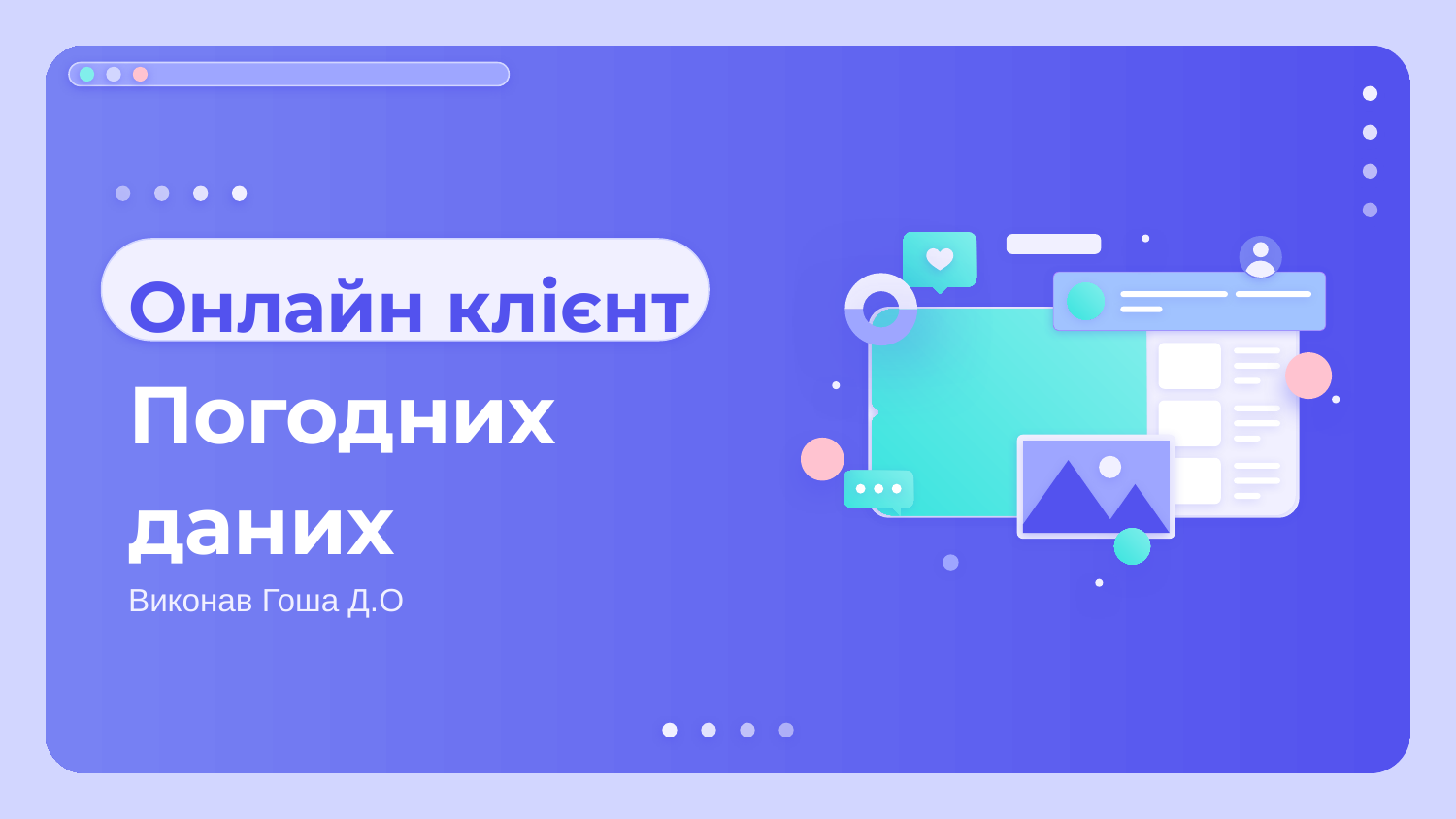

# Онлайн клієнт Погодних даних
Виконав Гоша Д.О